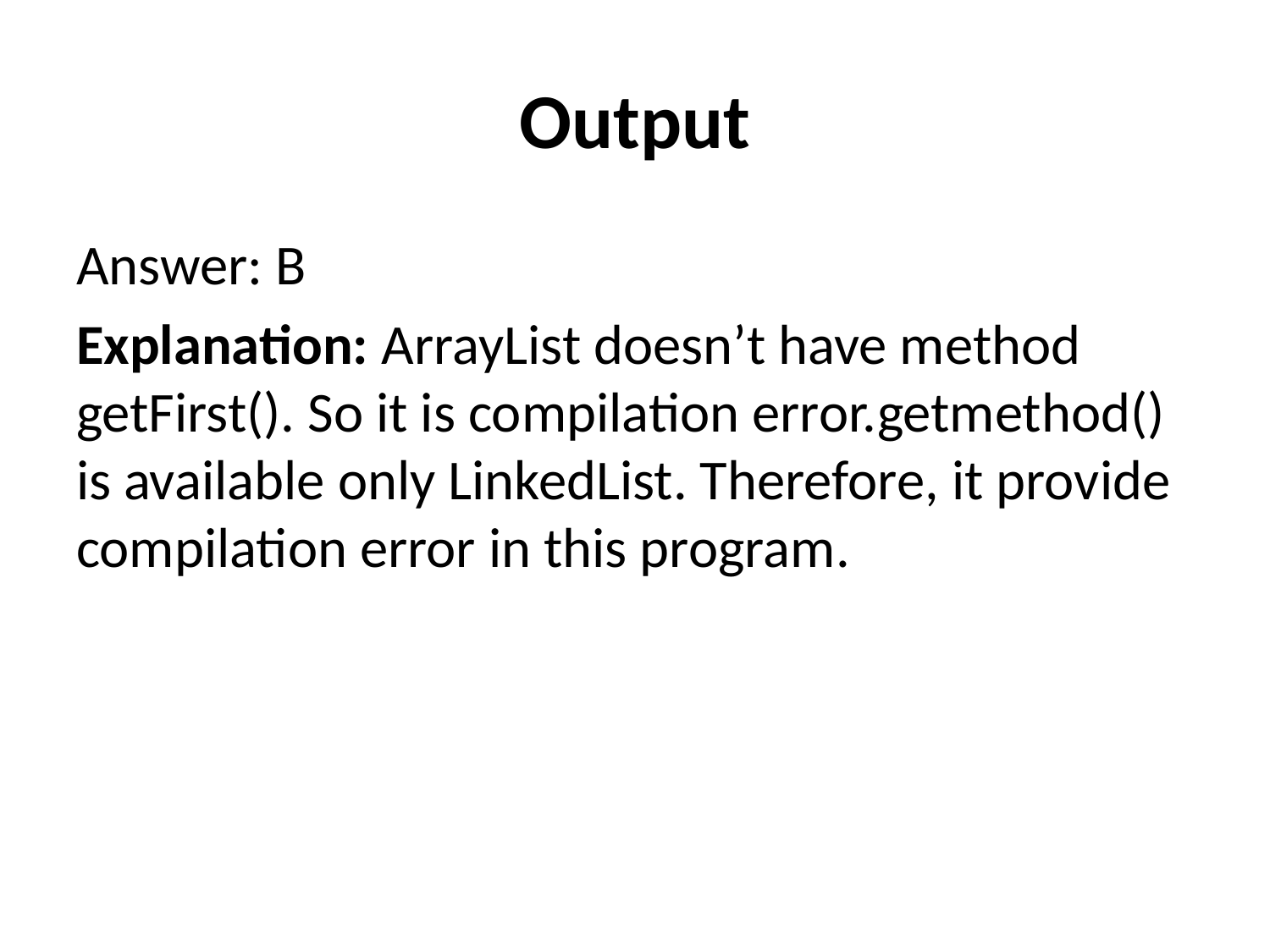

# Output
Answer: B
Explanation: ArrayList doesn’t have method getFirst(). So it is compilation error.getmethod() is available only LinkedList. Therefore, it provide compilation error in this program.